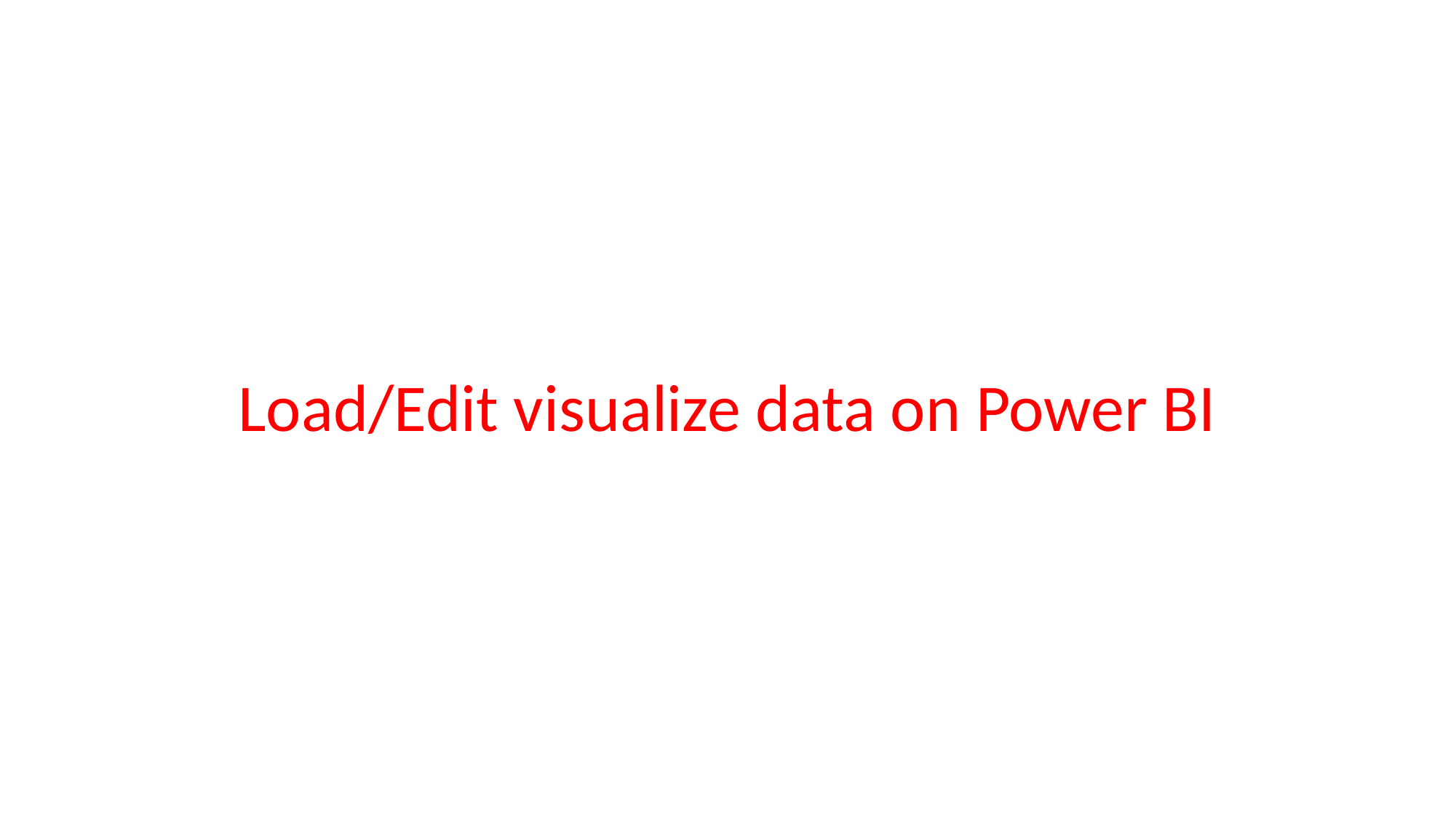

# Load/Edit visualize data on Power BI